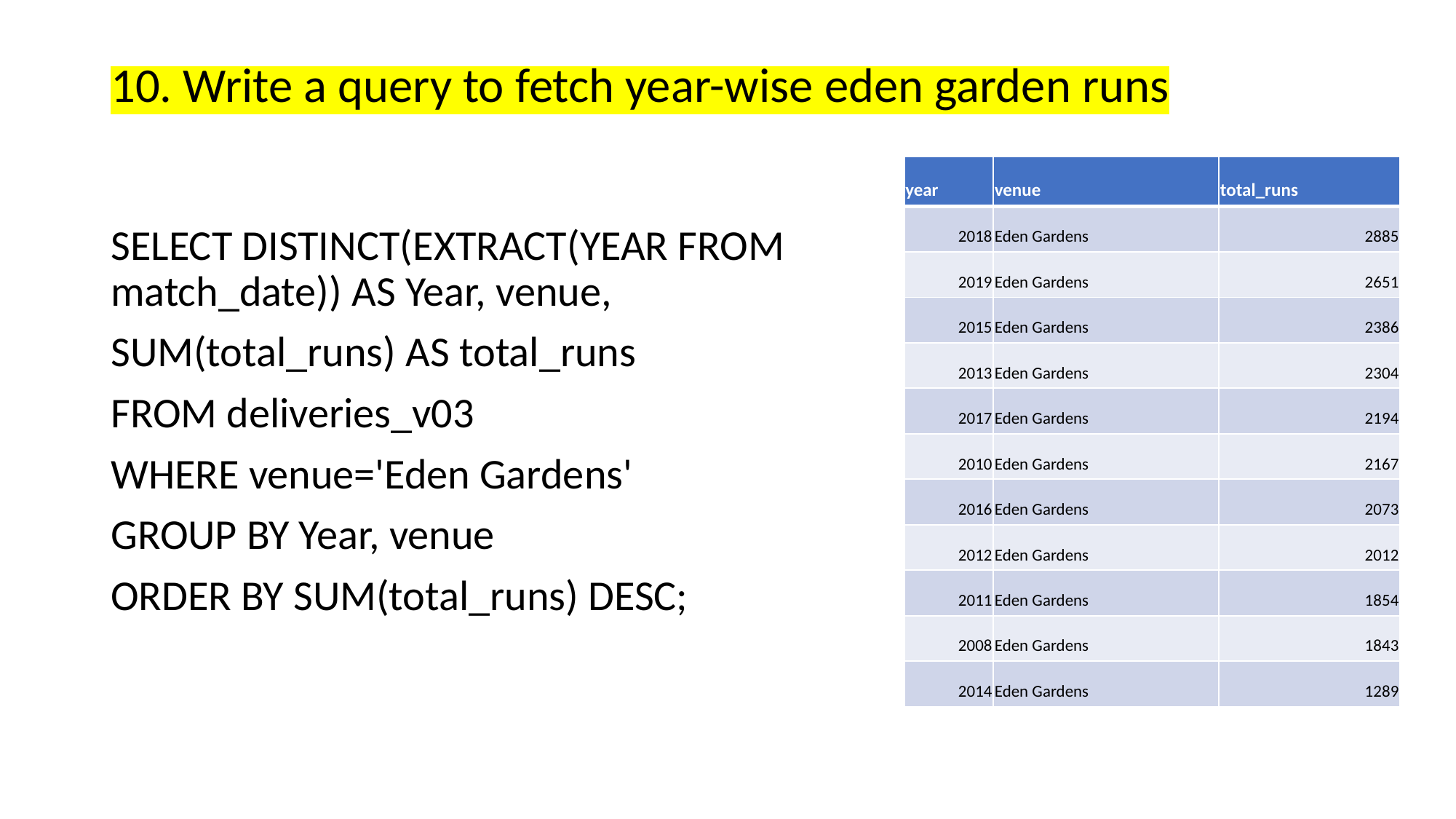

# 10. Write a query to fetch year-wise eden garden runs

| year | venue | total\_runs |
| --- | --- | --- |
| 2018 | Eden Gardens | 2885 |
| 2019 | Eden Gardens | 2651 |
| 2015 | Eden Gardens | 2386 |
| 2013 | Eden Gardens | 2304 |
| 2017 | Eden Gardens | 2194 |
| 2010 | Eden Gardens | 2167 |
| 2016 | Eden Gardens | 2073 |
| 2012 | Eden Gardens | 2012 |
| 2011 | Eden Gardens | 1854 |
| 2008 | Eden Gardens | 1843 |
| 2014 | Eden Gardens | 1289 |
SELECT DISTINCT(EXTRACT(YEAR FROM match_date)) AS Year, venue,
SUM(total_runs) AS total_runs
FROM deliveries_v03
WHERE venue='Eden Gardens'
GROUP BY Year, venue
ORDER BY SUM(total_runs) DESC;